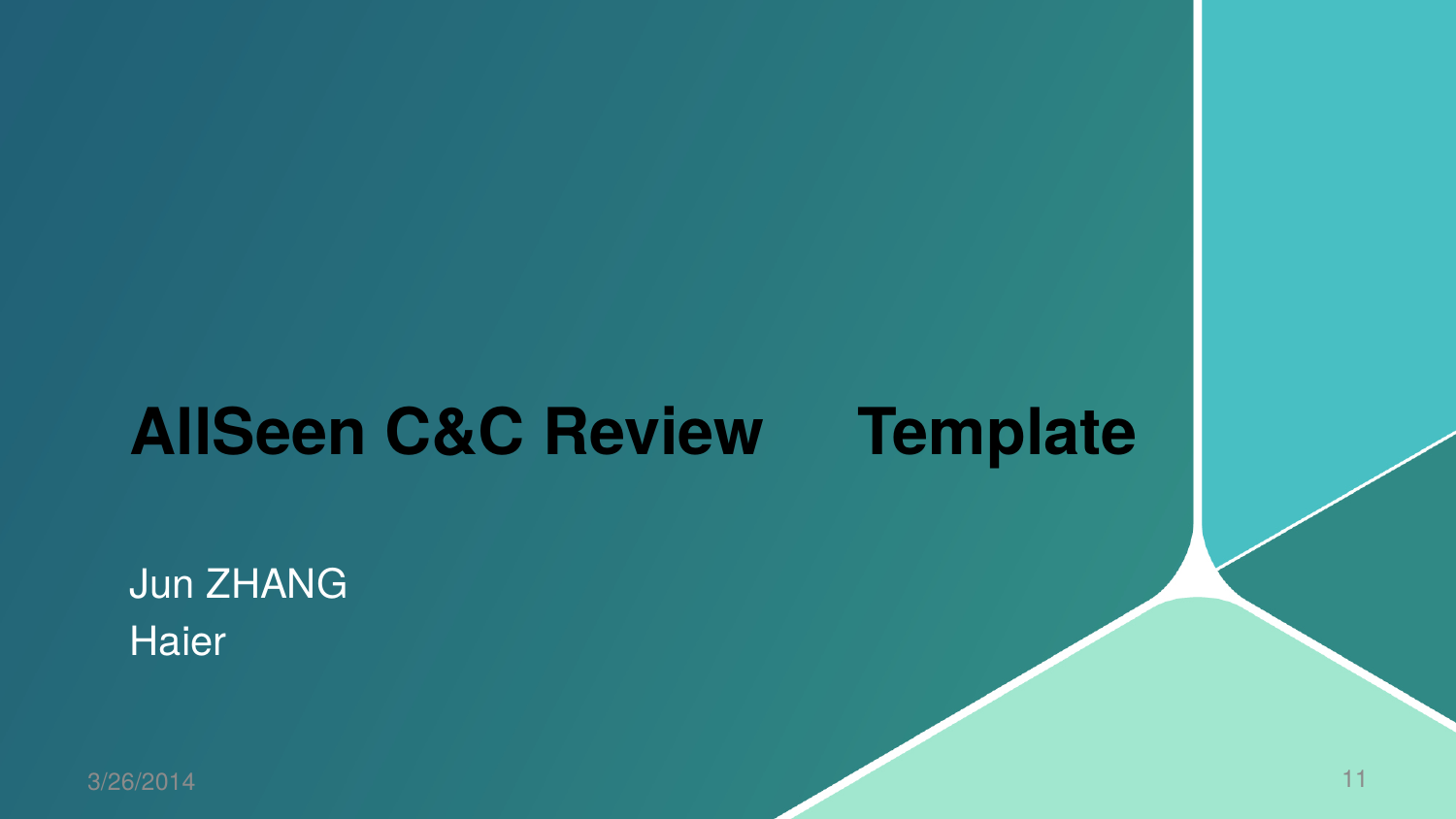

# AllSeen C&C Review	Template
Jun ZHANG
Haier
3/26/2014
11